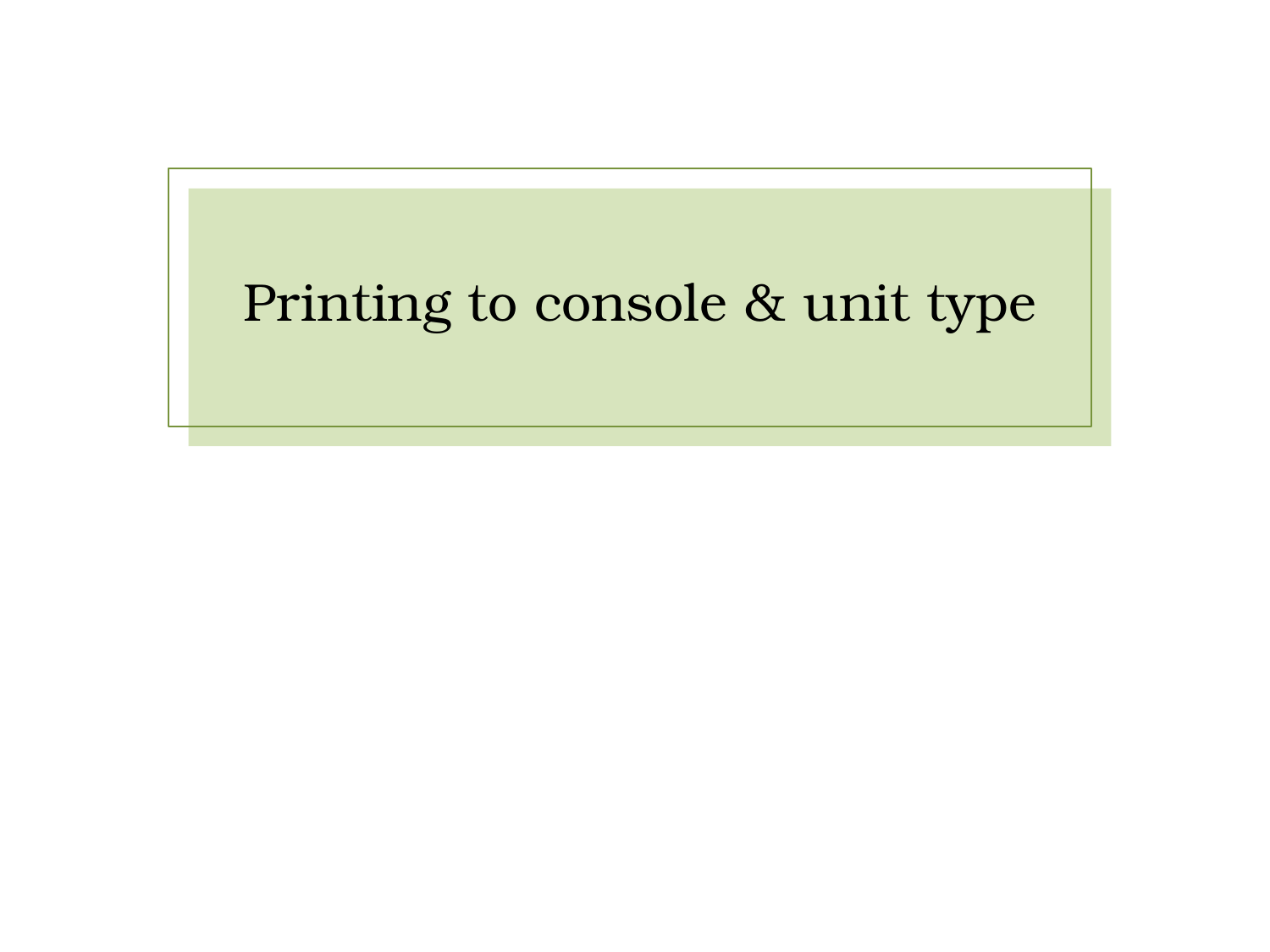

# Printing to console & unit type